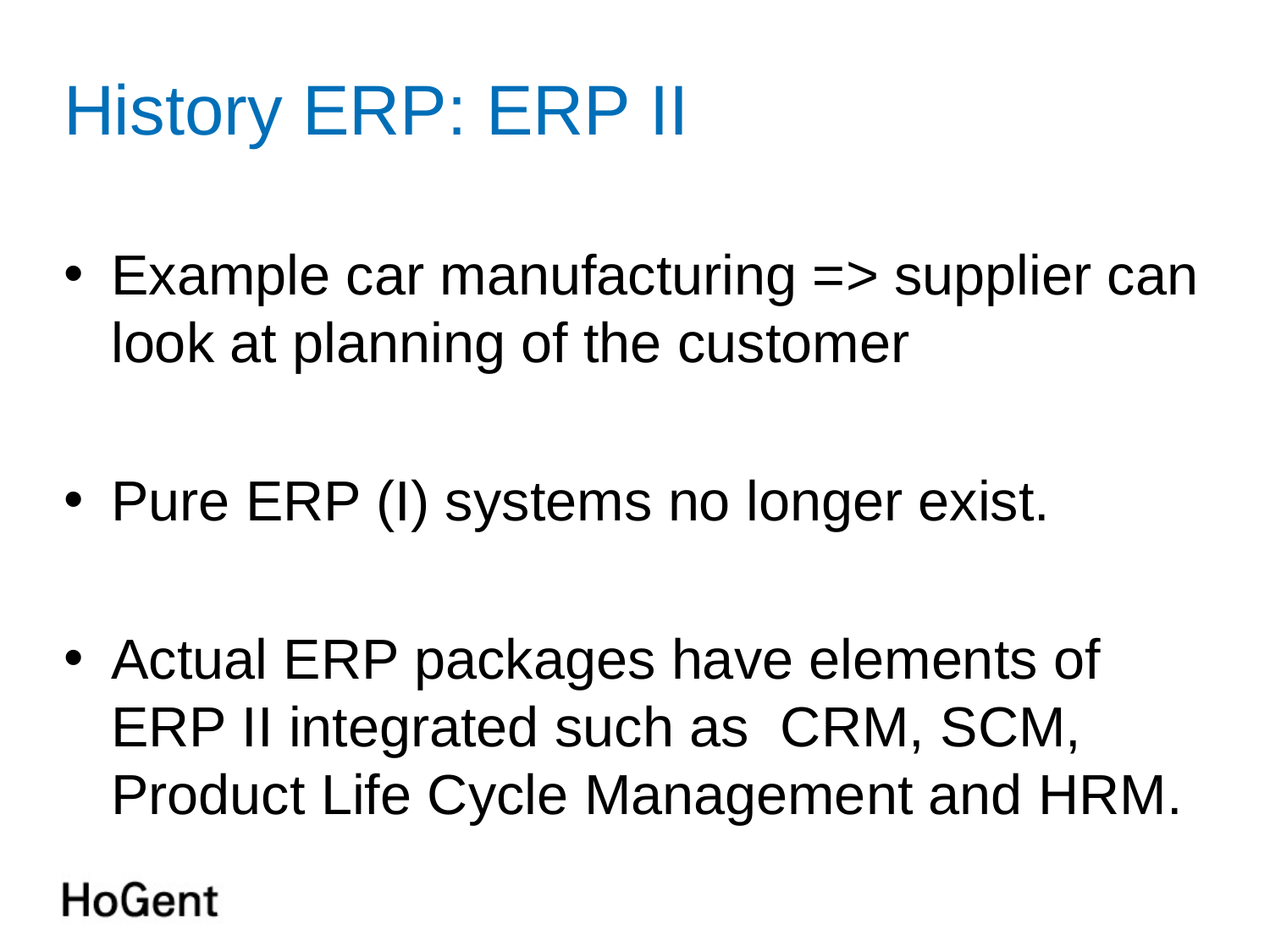

# History ERP: ERP II
Example car manufacturing => supplier can look at planning of the customer

Pure ERP (I) systems no longer exist.

Actual ERP packages have elements of ERP II integrated such as  CRM, SCM,  Product Life Cycle Management and HRM.